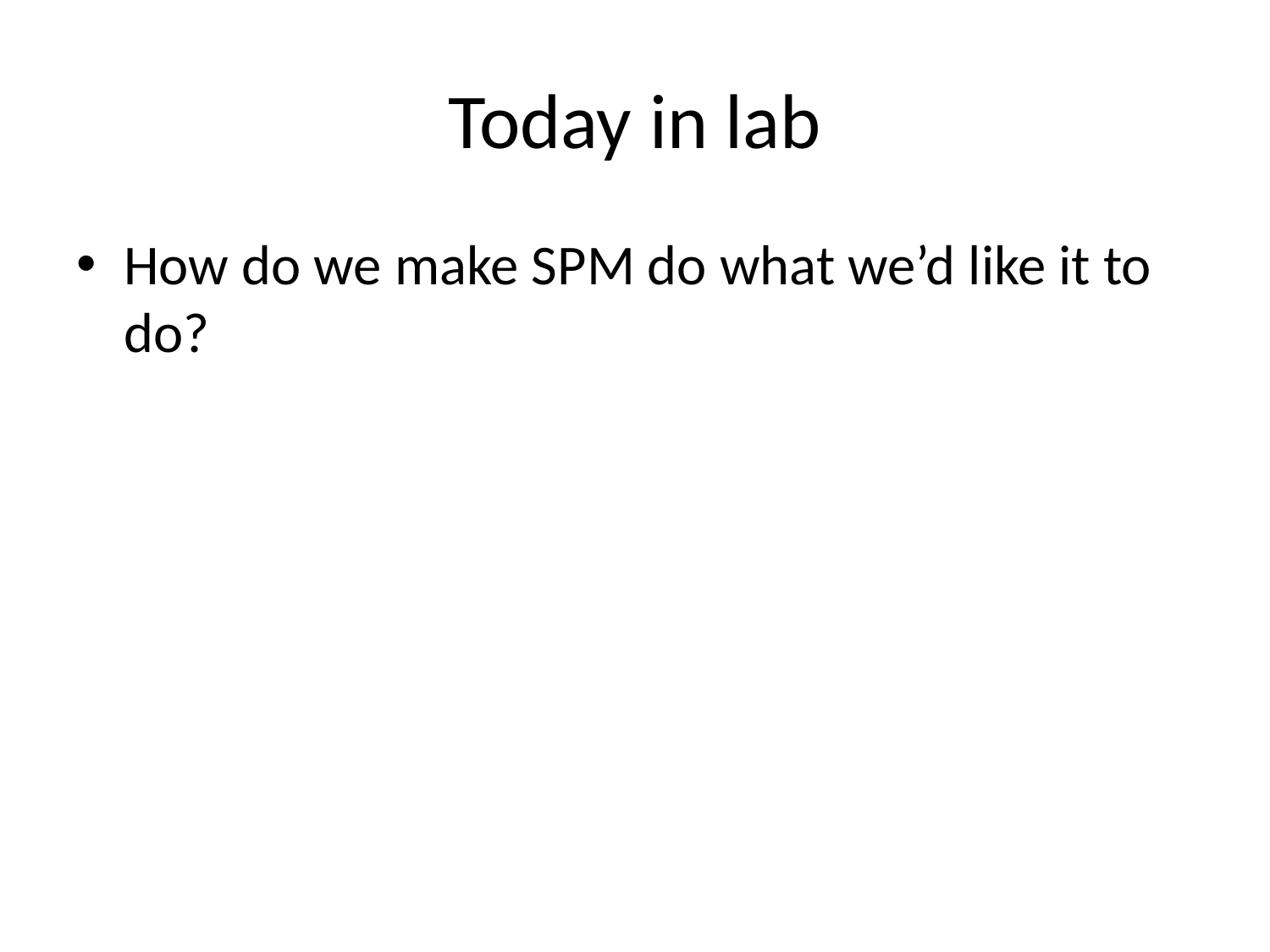

# Today in lab
How do we make SPM do what we’d like it to do?